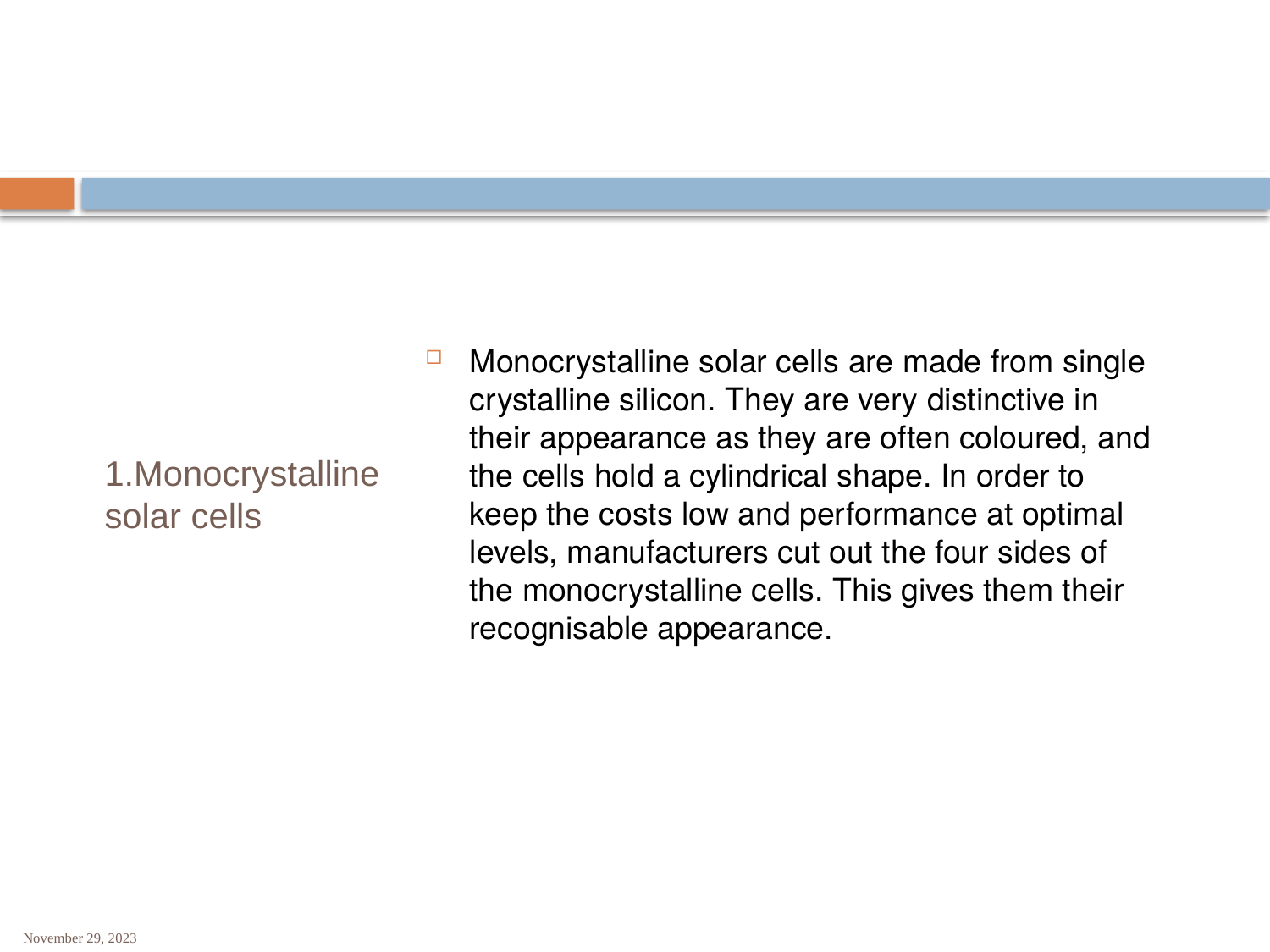

# 1.Monocrystalline solar cells
Monocrystalline solar cells are made from single crystalline silicon. They are very distinctive in their appearance as they are often coloured, and the cells hold a cylindrical shape. In order to keep the costs low and performance at optimal levels, manufacturers cut out the four sides of the monocrystalline cells. This gives them their recognisable appearance.
Prof. Reji Thomas DRC-DRD
November 29, 2023